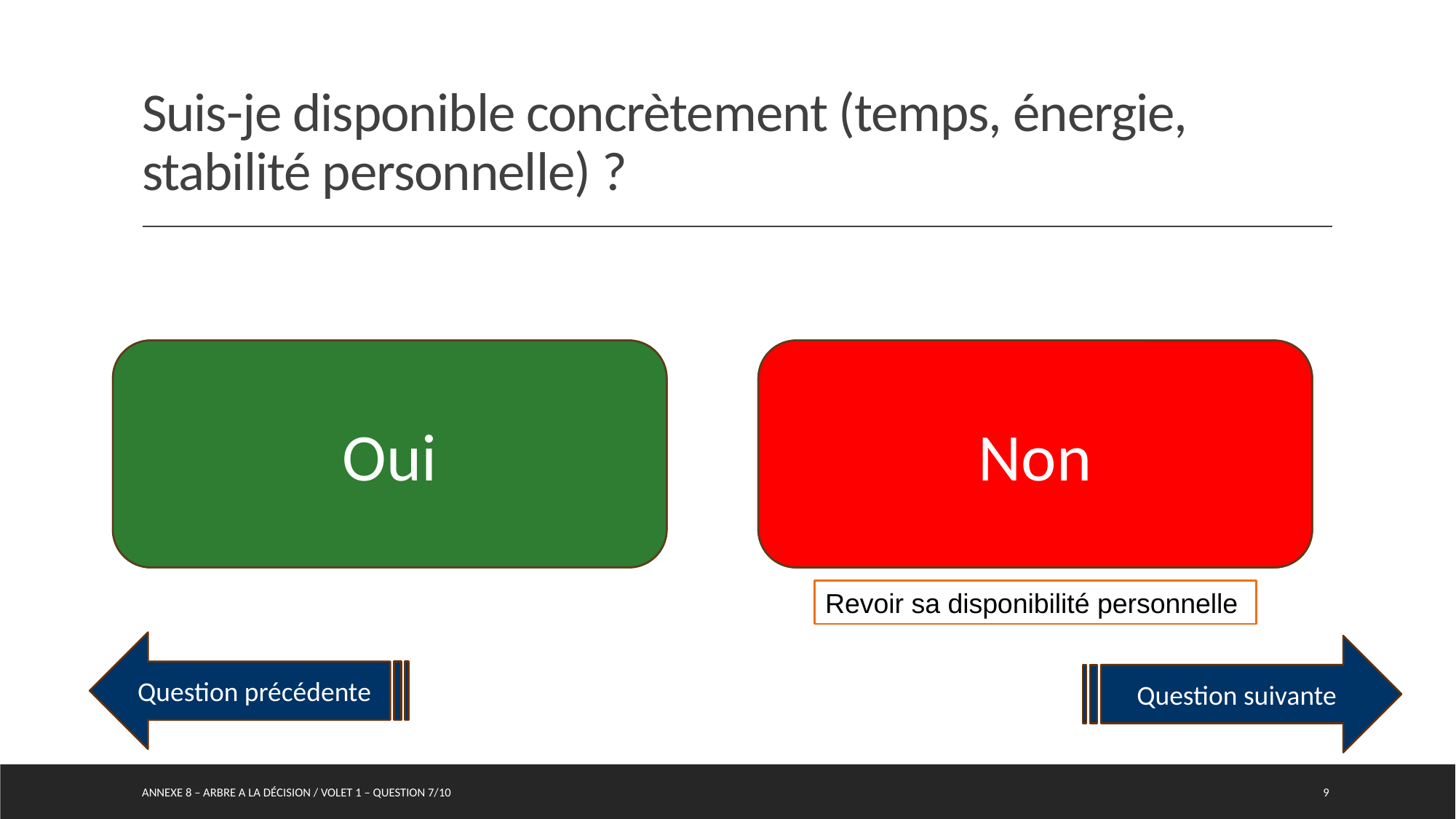

# Suis-je disponible concrètement (temps, énergie, stabilité personnelle) ?
Oui
Oui
Non
Non
Revoir sa disponibilité personnelle
Question précédente
Question suivante
Annexe 8 – arbre a la décision / Volet 1 – Question 7/10
9